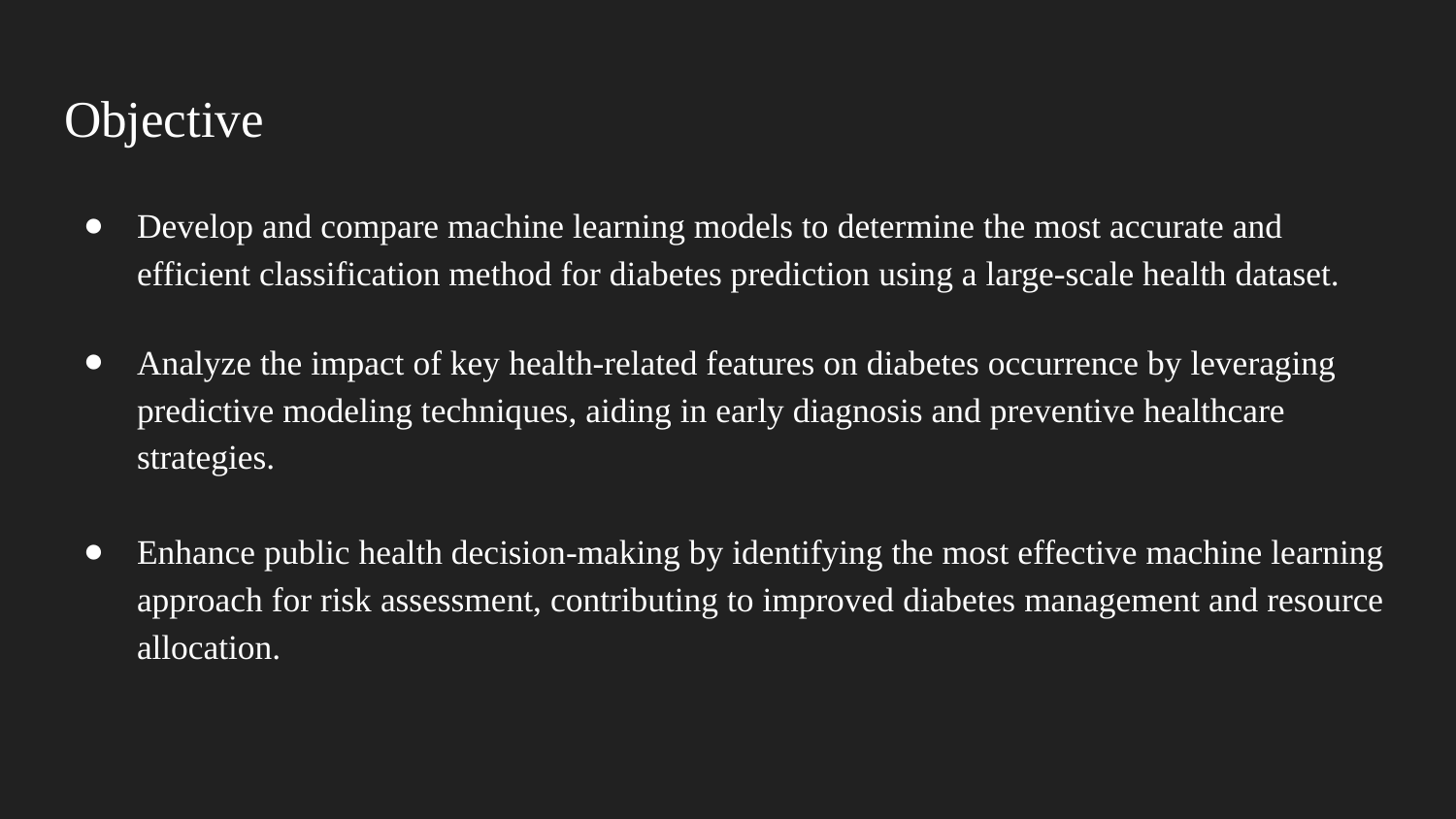

# Objective
Develop and compare machine learning models to determine the most accurate and efficient classification method for diabetes prediction using a large-scale health dataset.
Analyze the impact of key health-related features on diabetes occurrence by leveraging predictive modeling techniques, aiding in early diagnosis and preventive healthcare strategies.
Enhance public health decision-making by identifying the most effective machine learning approach for risk assessment, contributing to improved diabetes management and resource allocation.